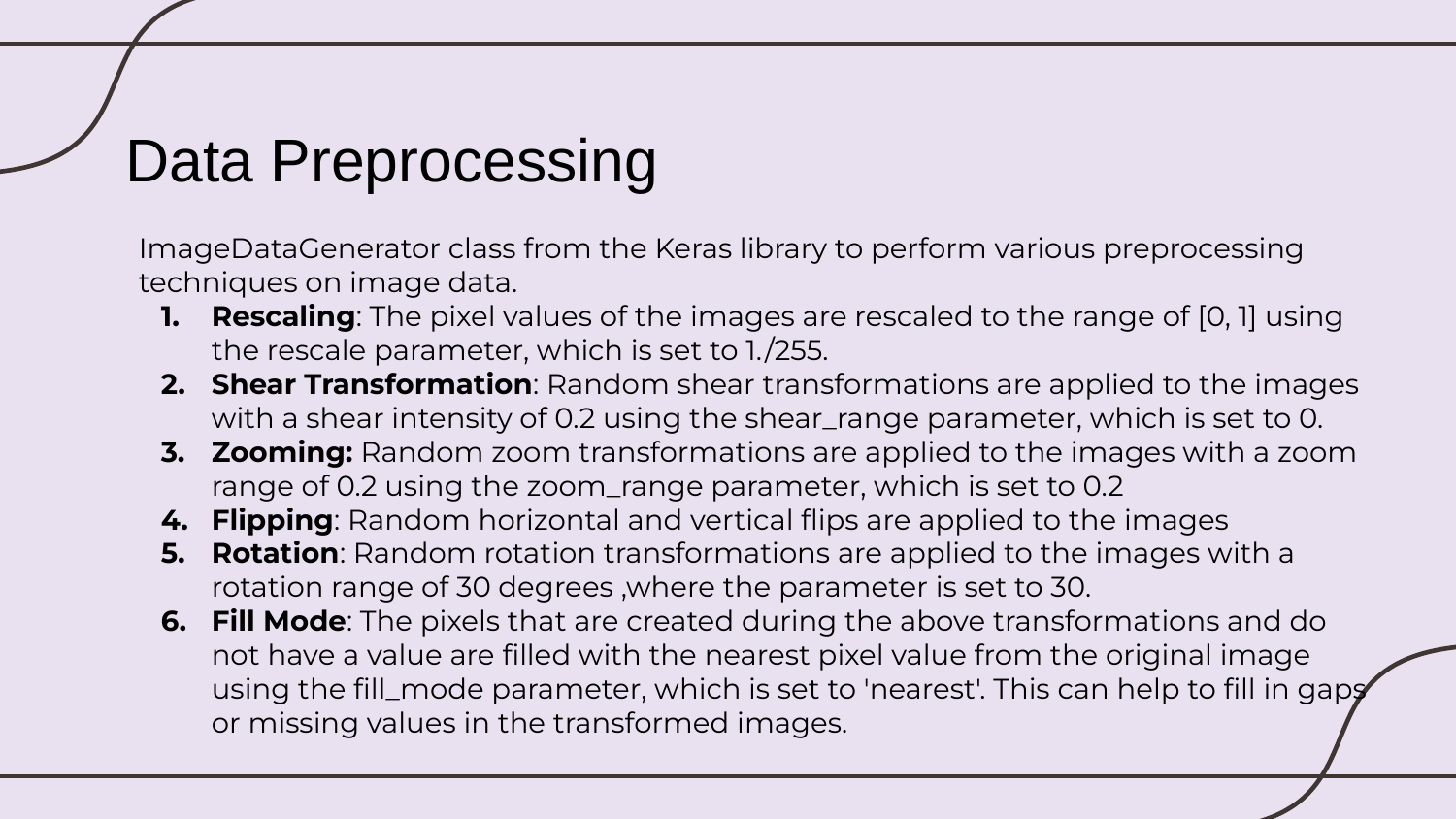

# Data Preprocessing
ImageDataGenerator class from the Keras library to perform various preprocessing techniques on image data.
Rescaling: The pixel values of the images are rescaled to the range of [0, 1] using the rescale parameter, which is set to 1./255.
Shear Transformation: Random shear transformations are applied to the images with a shear intensity of 0.2 using the shear_range parameter, which is set to 0.
Zooming: Random zoom transformations are applied to the images with a zoom range of 0.2 using the zoom_range parameter, which is set to 0.2
Flipping: Random horizontal and vertical flips are applied to the images
Rotation: Random rotation transformations are applied to the images with a rotation range of 30 degrees ,where the parameter is set to 30.
Fill Mode: The pixels that are created during the above transformations and do not have a value are filled with the nearest pixel value from the original image using the fill_mode parameter, which is set to 'nearest'. This can help to fill in gaps or missing values in the transformed images.